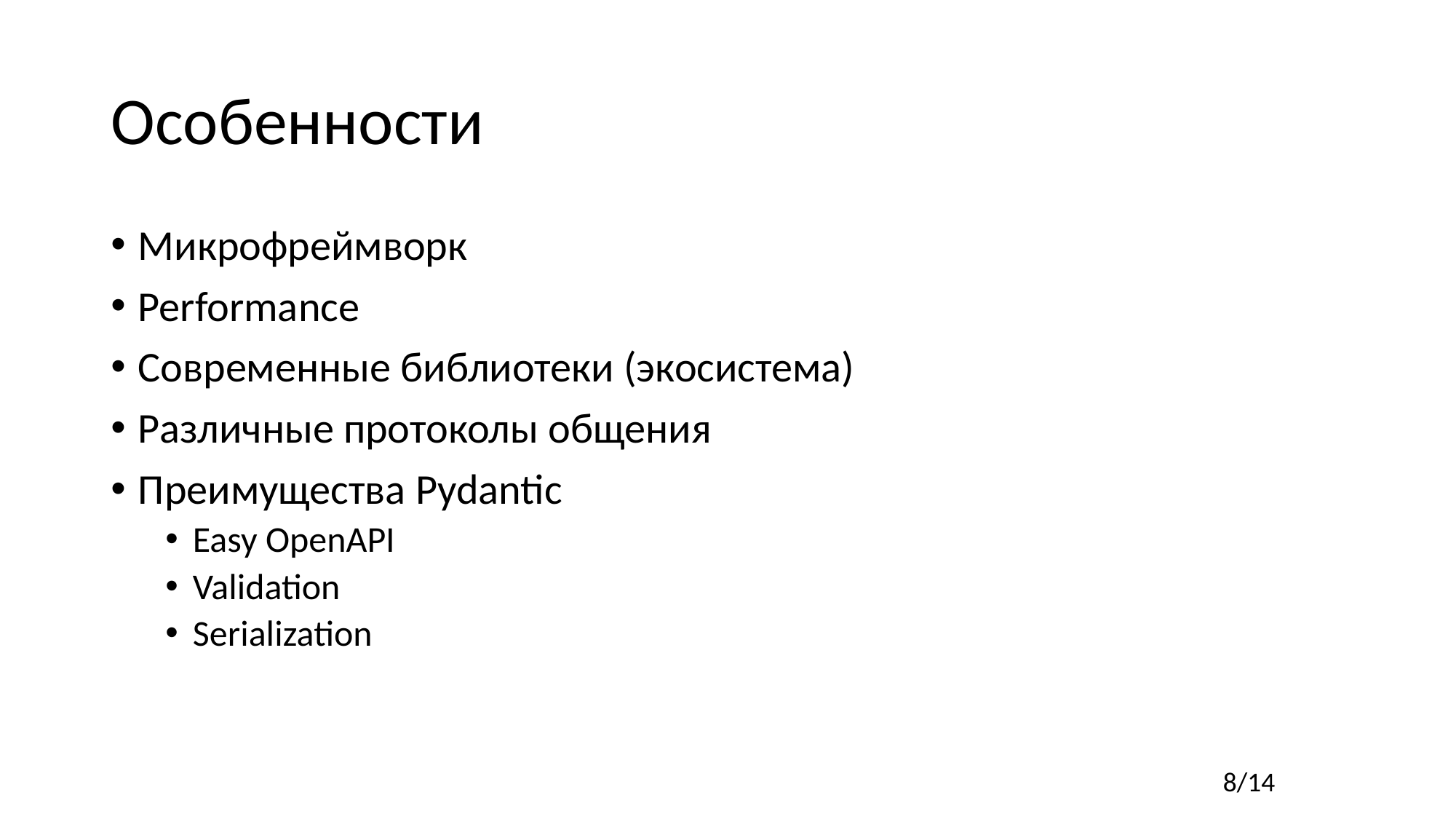

# Особенности
Микрофреймворк
Performance
Современные библиотеки (экосистема)
Различные протоколы общения
Преимущества Pydantic
Easy OpenAPI
Validation
Serialization